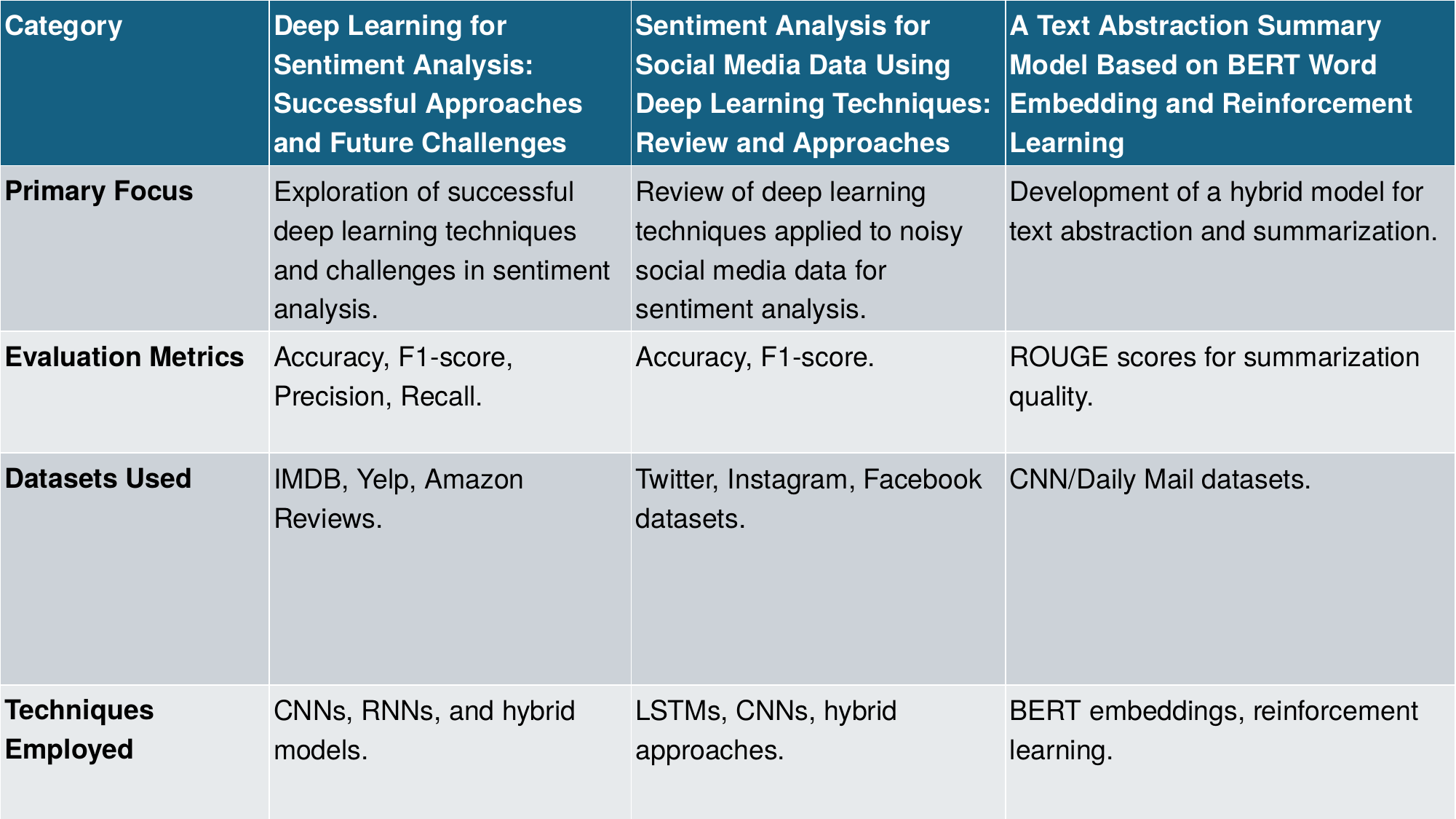

| Category | Deep Learning for Sentiment Analysis: Successful Approaches and Future Challenges | Sentiment Analysis for Social Media Data Using Deep Learning Techniques: Review and Approaches | A Text Abstraction Summary Model Based on BERT Word Embedding and Reinforcement Learning |
| --- | --- | --- | --- |
| Primary Focus | Exploration of successful deep learning techniques and challenges in sentiment analysis. | Review of deep learning techniques applied to noisy social media data for sentiment analysis. | Development of a hybrid model for text abstraction and summarization. |
| Evaluation Metrics | Accuracy, F1-score, Precision, Recall. | Accuracy, F1-score. | ROUGE scores for summarization quality. |
| Datasets Used | IMDB, Yelp, Amazon Reviews. | Twitter, Instagram, Facebook datasets. | CNN/Daily Mail datasets. |
| Techniques Employed | CNNs, RNNs, and hybrid models. | LSTMs, CNNs, hybrid approaches. | BERT embeddings, reinforcement learning. |